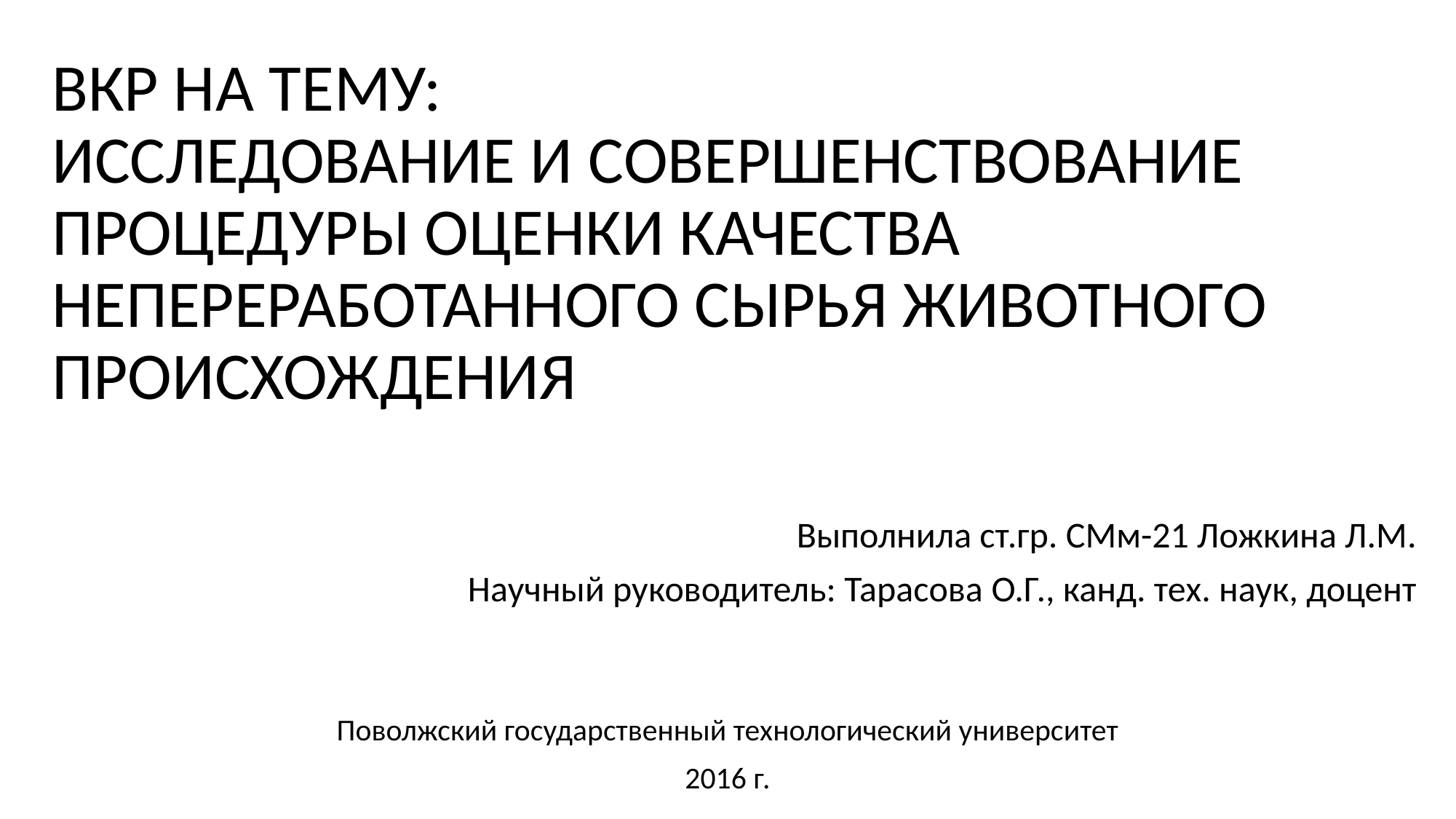

# ВКР НА ТЕМУ: ИССЛЕДОВАНИЕ И СОВЕРШЕНСТВОВАНИЕ ПРОЦЕДУРЫ ОЦЕНКИ КАЧЕСТВА НЕПЕРЕРАБОТАННОГО СЫРЬЯ ЖИВОТНОГО ПРОИСХОЖДЕНИЯ
Выполнила ст.гр. СМм-21 Ложкина Л.М.
Научный руководитель: Тарасова О.Г., канд. тех. наук, доцент
Поволжский государственный технологический университет
2016 г.